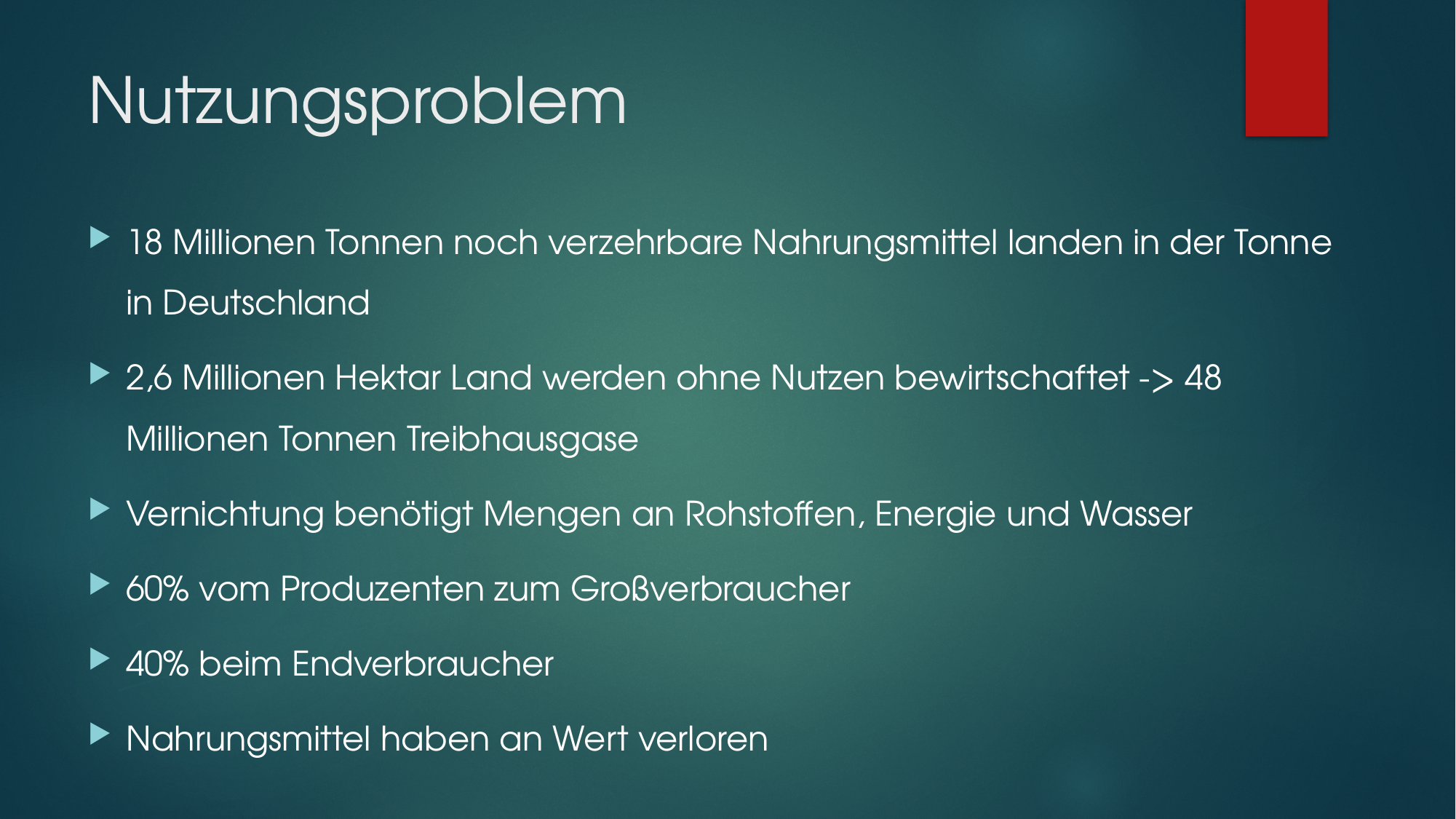

# Nutzungsproblem
18 Millionen Tonnen noch verzehrbare Nahrungsmittel landen in der Tonne in Deutschland
2,6 Millionen Hektar Land werden ohne Nutzen bewirtschaftet -> 48 Millionen Tonnen Treibhausgase
Vernichtung benötigt Mengen an Rohstoffen, Energie und Wasser
60% vom Produzenten zum Großverbraucher
40% beim Endverbraucher
Nahrungsmittel haben an Wert verloren